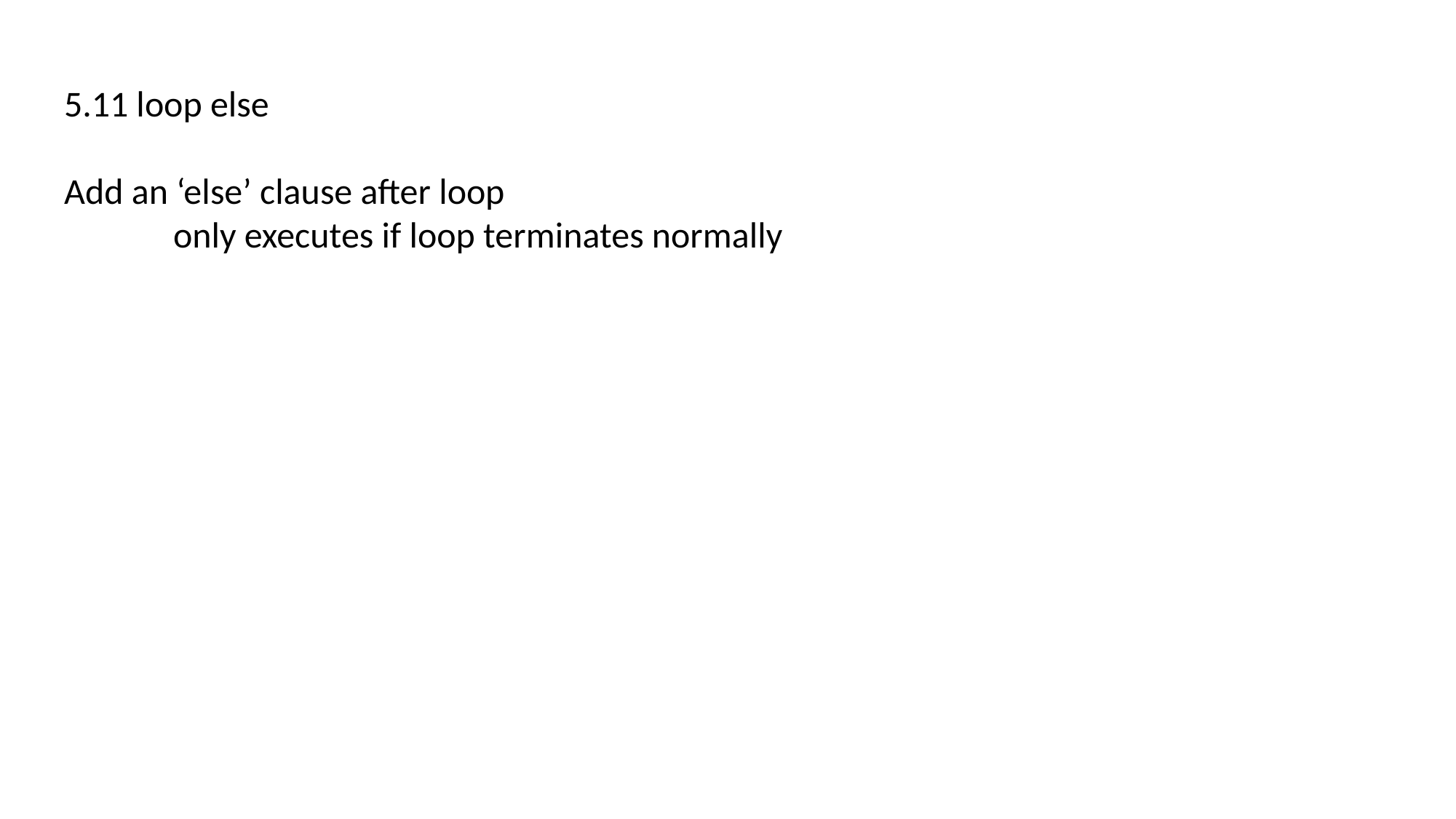

5.11 loop else

Add an ‘else’ clause after loop
	only executes if loop terminates normally